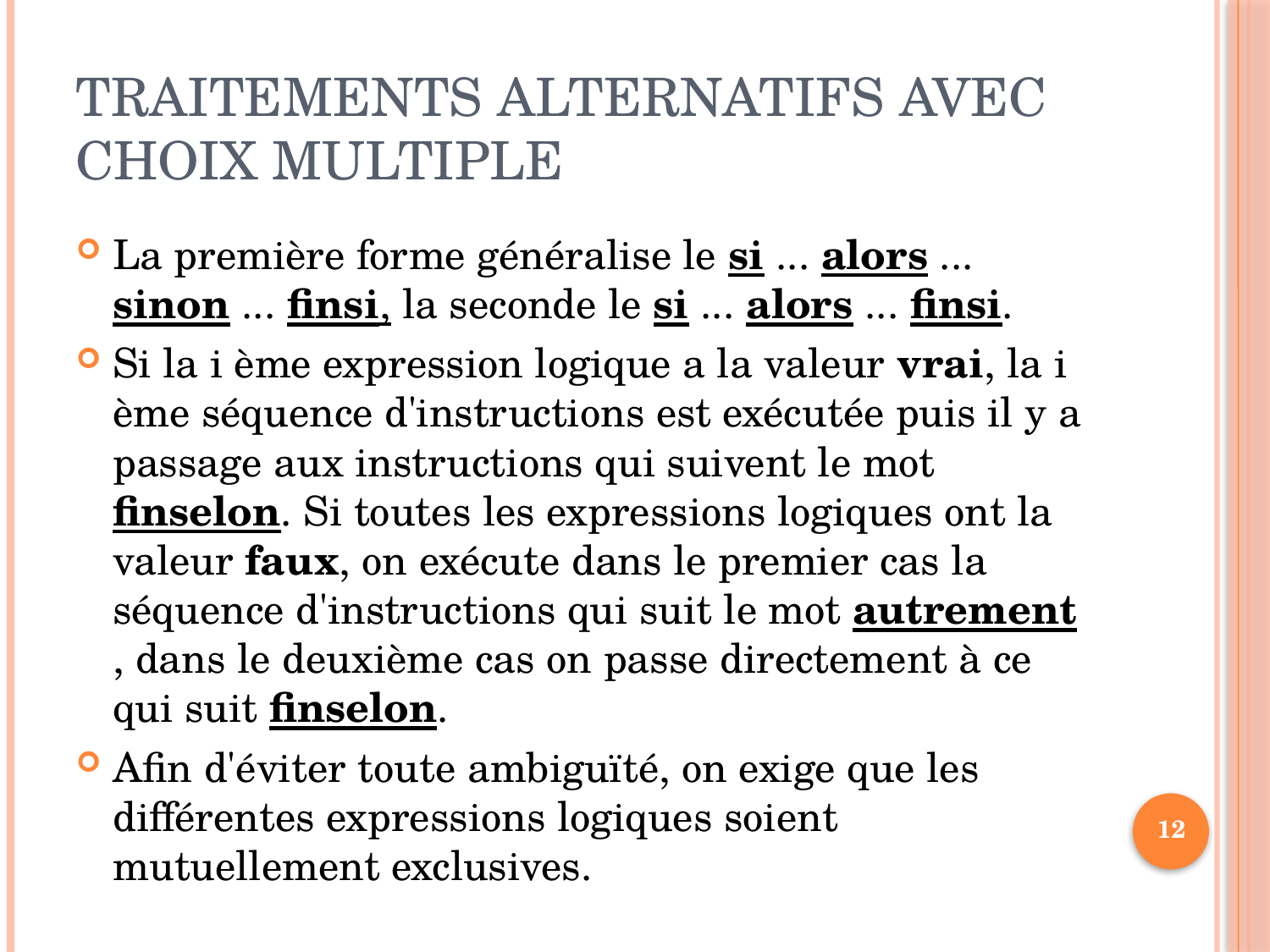

# Traitements alternatifs Avec choix multiple
La première forme généralise le si ... alors ... sinon ... finsi, la seconde le si ... alors ... finsi.
Si la i ème expression logique a la valeur vrai, la i ème séquence d'instructions est exécutée puis il y a passage aux instructions qui suivent le mot finselon. Si toutes les expressions logiques ont la valeur faux, on exécute dans le premier cas la séquence d'instructions qui suit le mot autrement , dans le deuxième cas on passe directement à ce qui suit finselon.
Afin d'éviter toute ambiguïté, on exige que les différentes expressions logiques soient mutuellement exclusives.

12